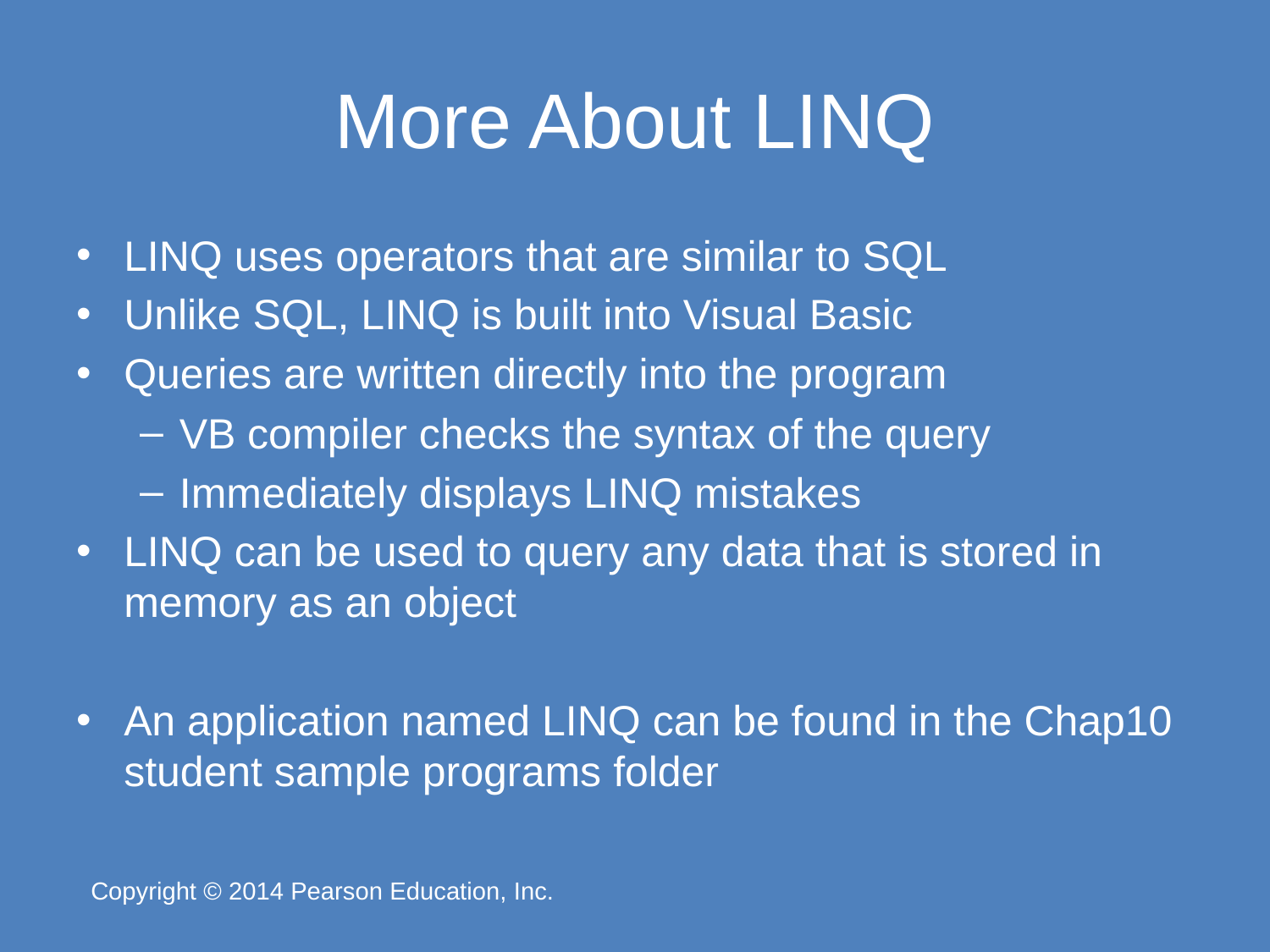

# More About LINQ
LINQ uses operators that are similar to SQL
Unlike SQL, LINQ is built into Visual Basic
Queries are written directly into the program
VB compiler checks the syntax of the query
Immediately displays LINQ mistakes
LINQ can be used to query any data that is stored in memory as an object

An application named LINQ can be found in the Chap10 student sample programs folder